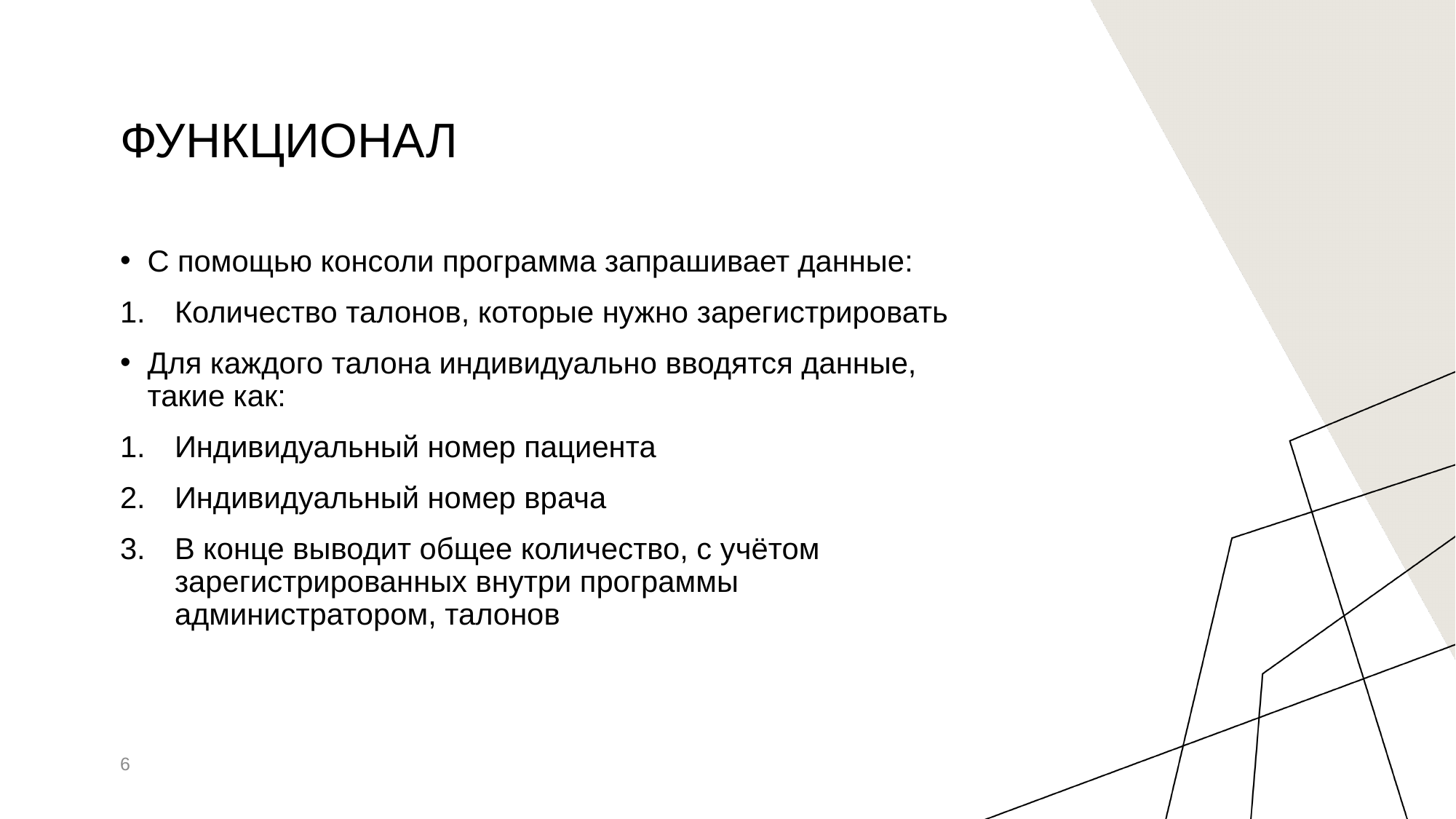

# Функционал
С помощью консоли программа запрашивает данные:
Количество талонов, которые нужно зарегистрировать
Для каждого талона индивидуально вводятся данные, такие как:
Индивидуальный номер пациента
Индивидуальный номер врача
В конце выводит общее количество, с учётом зарегистрированных внутри программы администратором, талонов
6